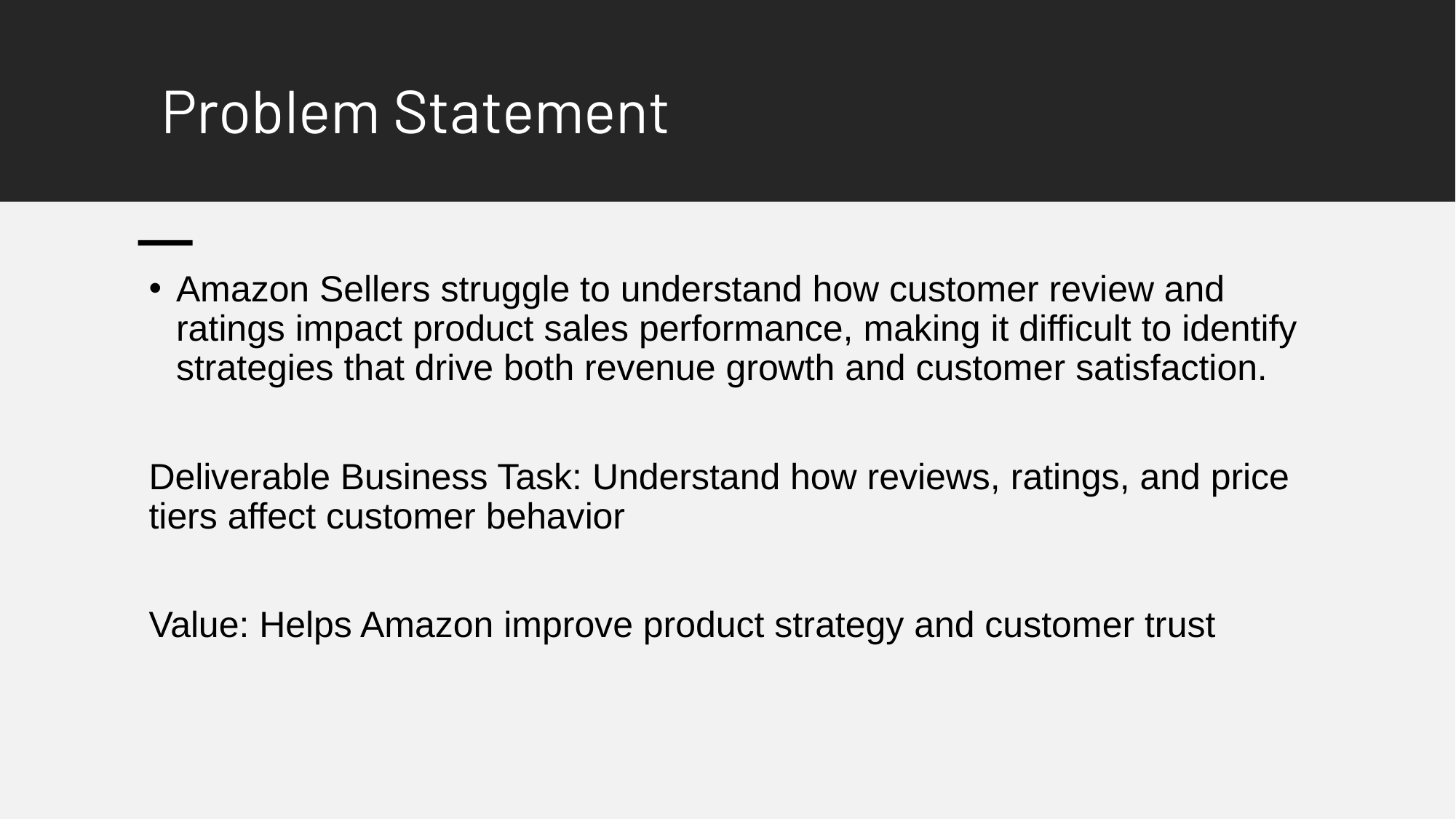

# Problem Statement

Amazon Sellers struggle to understand how customer review and ratings impact product sales performance, making it difficult to identify strategies that drive both revenue growth and customer satisfaction.

Deliverable Business Task: Understand how reviews, ratings, and price tiers affect customer behavior

Value: Helps Amazon improve product strategy and customer trust